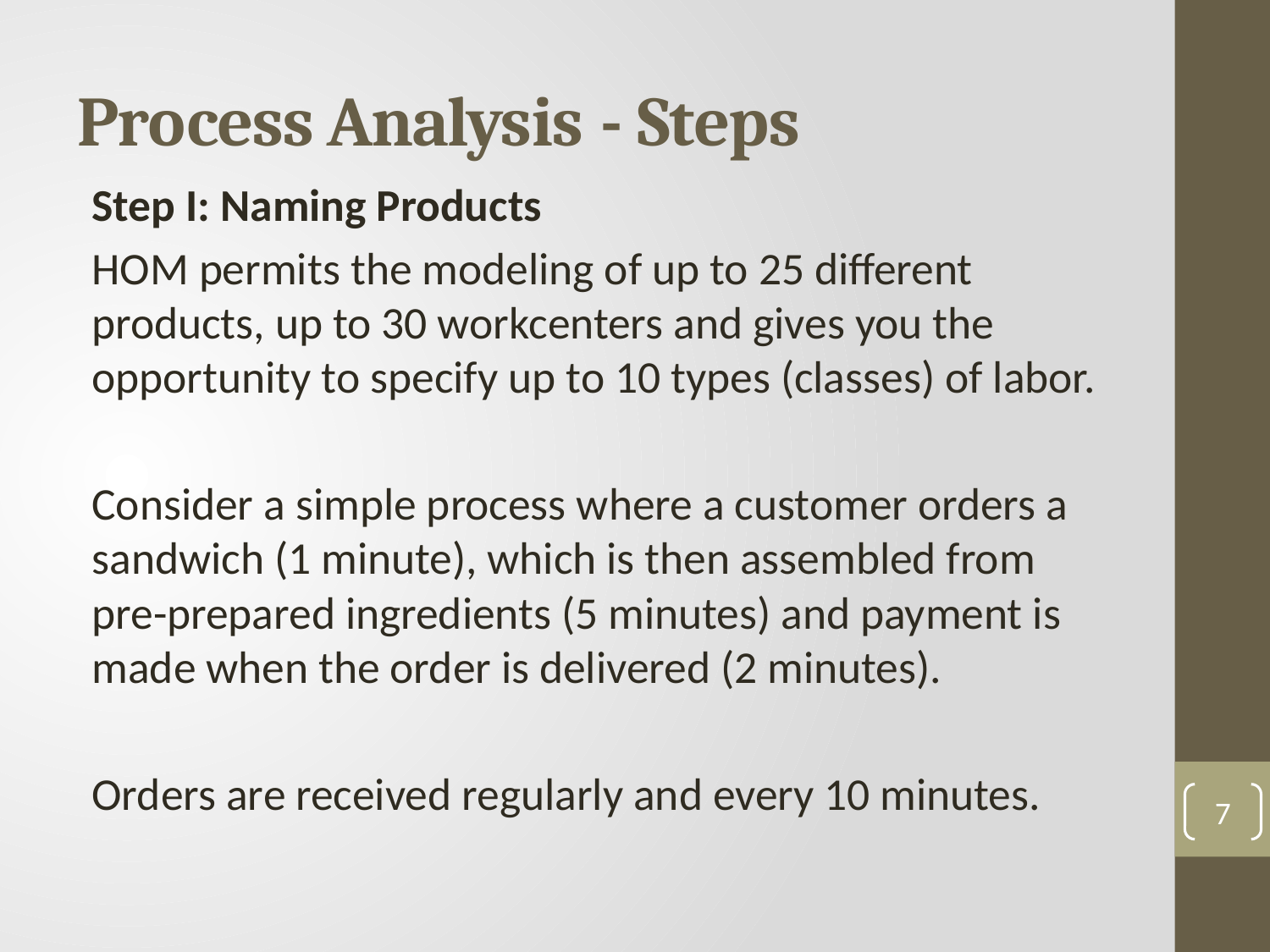

# Process Analysis - Steps
Step I: Naming Products
HOM permits the modeling of up to 25 different products, up to 30 workcenters and gives you the opportunity to specify up to 10 types (classes) of labor.

Consider a simple process where a customer orders a sandwich (1 minute), which is then assembled from pre-prepared ingredients (5 minutes) and payment is made when the order is delivered (2 minutes).

Orders are received regularly and every 10 minutes.

7